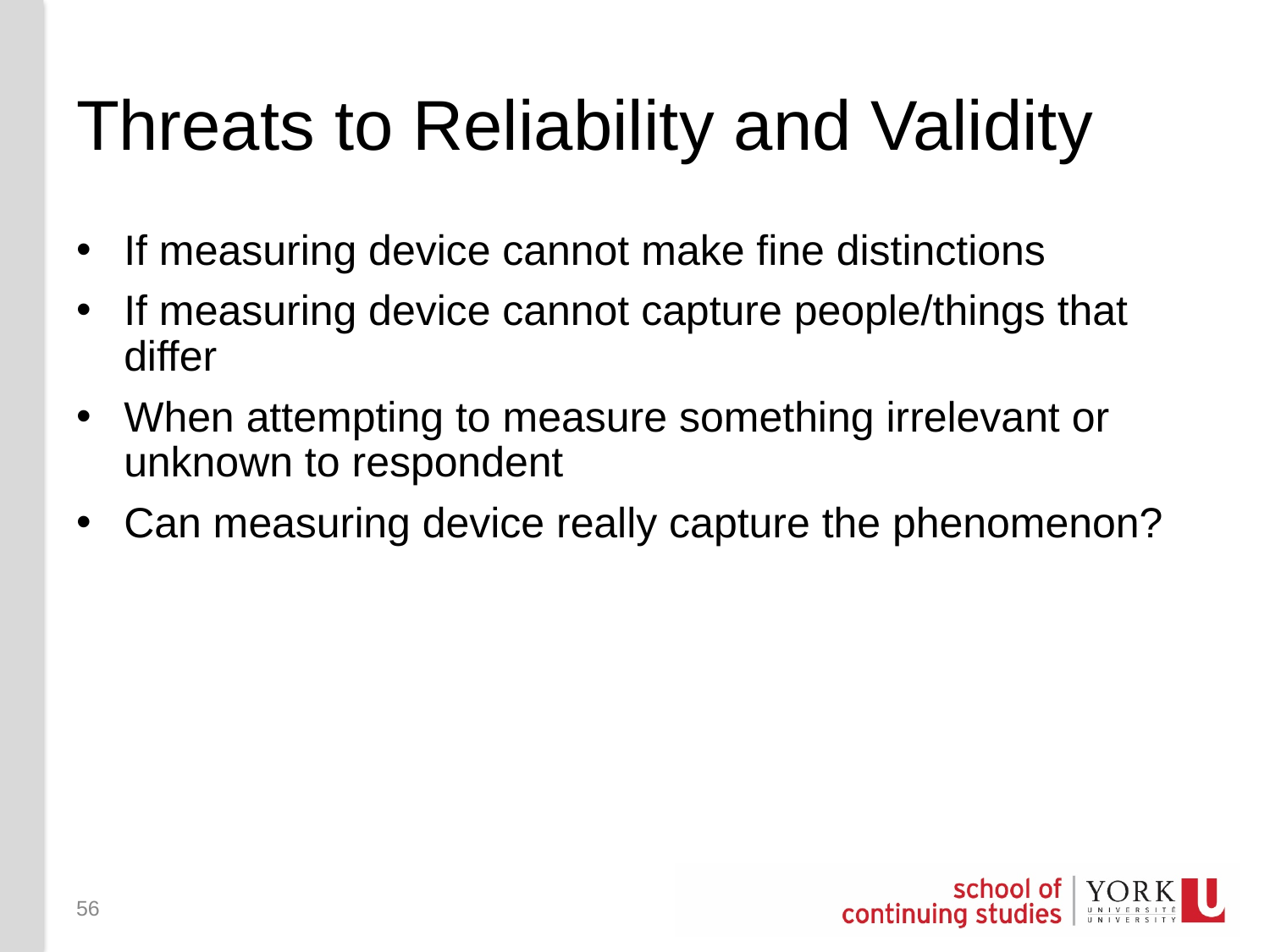

# Threats to Reliability and Validity
If measuring device cannot make fine distinctions
If measuring device cannot capture people/things that differ
When attempting to measure something irrelevant or unknown to respondent
Can measuring device really capture the phenomenon?
56